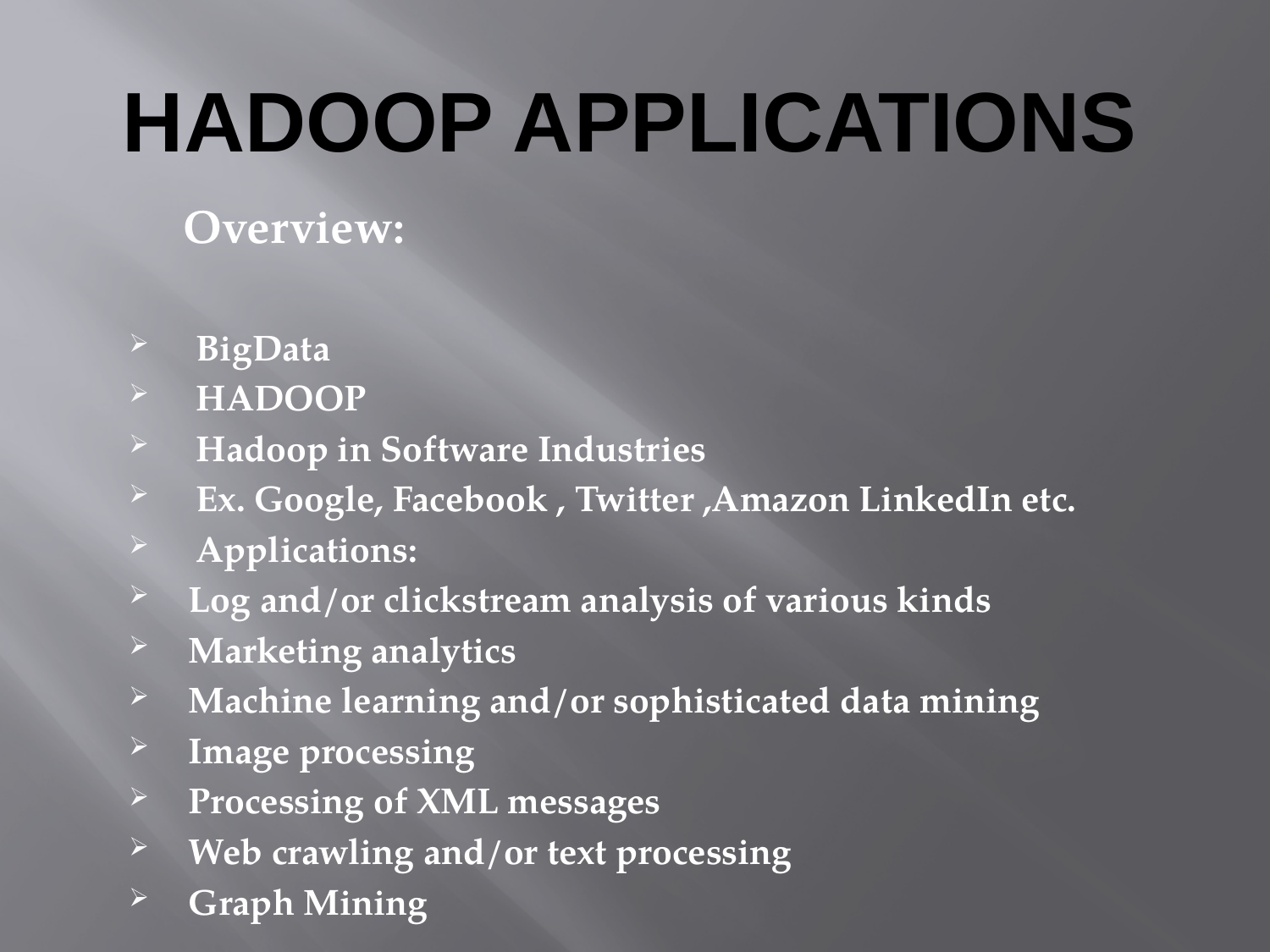

# Hadoop applications
      Overview:

BigData
HADOOP
Hadoop in Software Industries
Ex. Google, Facebook , Twitter ,Amazon LinkedIn etc.
Applications:
Log and/or clickstream analysis of various kinds
Marketing analytics
Machine learning and/or sophisticated data mining
Image processing
Processing of XML messages
Web crawling and/or text processing
Graph Mining